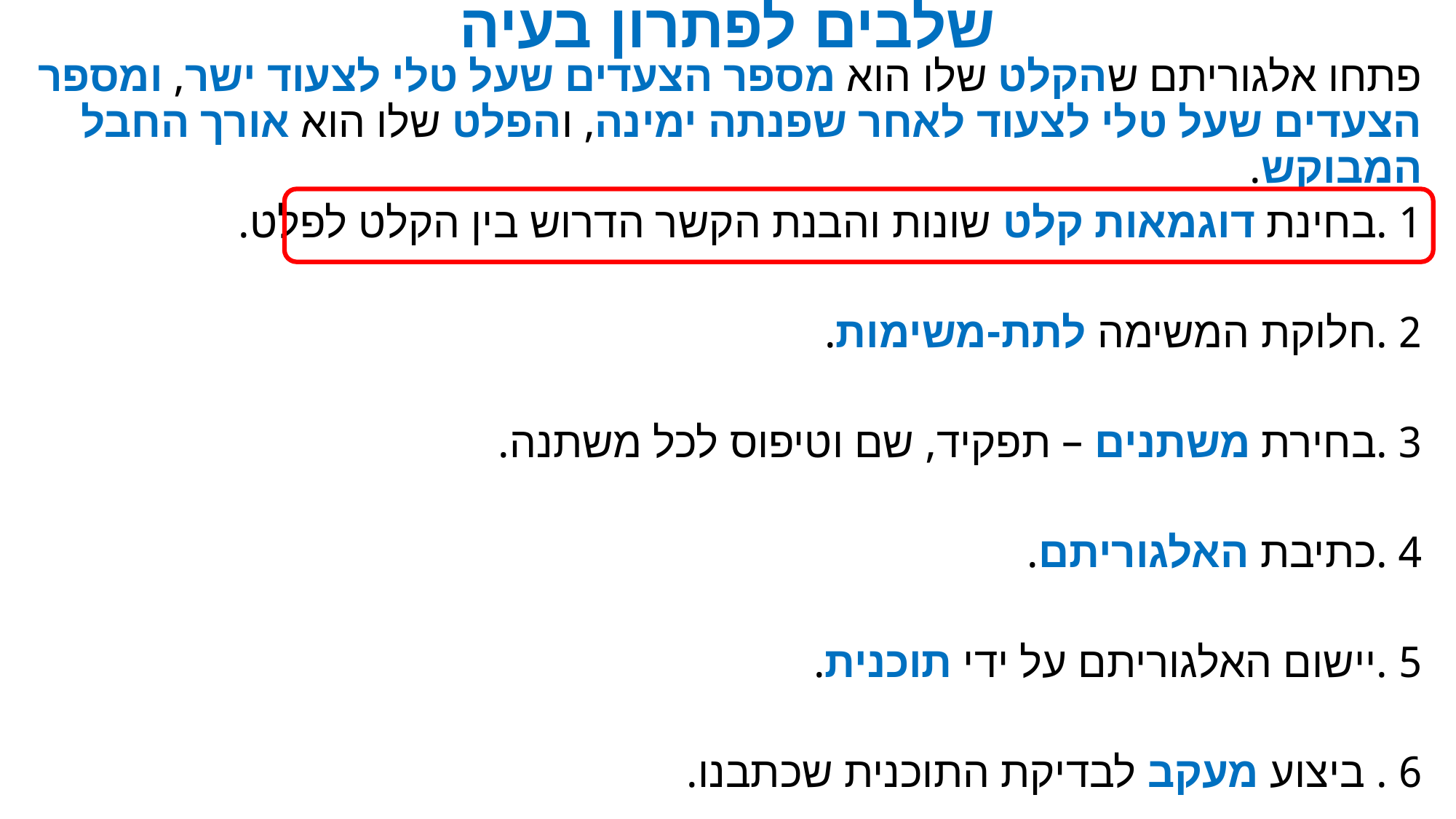

# שלבים לפתרון בעיה
פתחו אלגוריתם שהקלט שלו הוא מספר הצעדים שעל טלי לצעוד ישר, ומספר הצעדים שעל טלי לצעוד לאחר שפנתה ימינה, והפלט שלו הוא אורך החבל המבוקש.
1 .בחינת דוגמאות קלט שונות והבנת הקשר הדרוש בין הקלט לפלט.

2 .חלוקת המשימה לתת-משימות.

3 .בחירת משתנים – תפקיד, שם וטיפוס לכל משתנה.

4 .כתיבת האלגוריתם.

5 .יישום האלגוריתם על ידי תוכנית.

6 . ביצוע מעקב לבדיקת התוכנית שכתבנו.